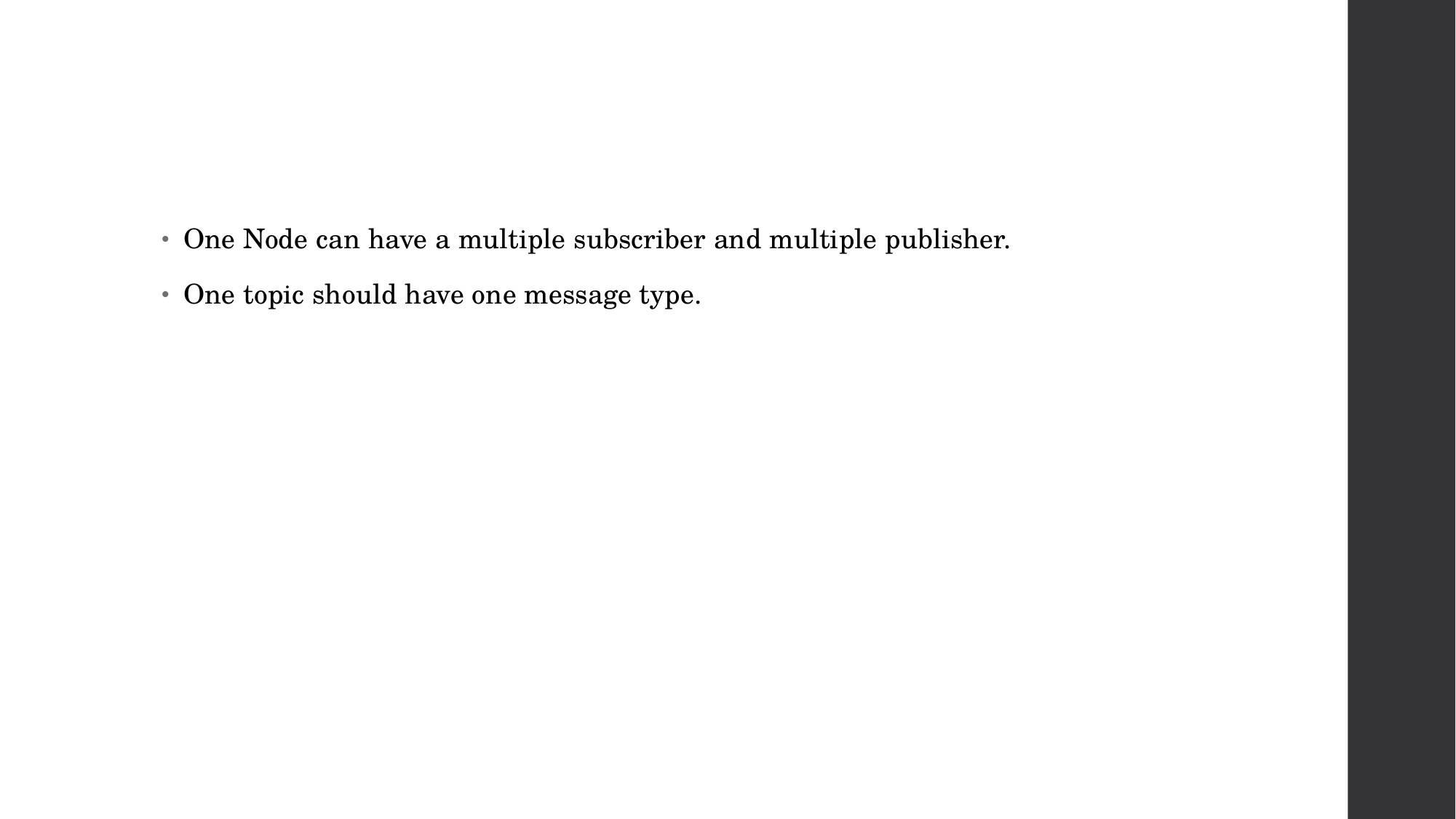

#
One Node can have a multiple subscriber and multiple publisher.
One topic should have one message type.